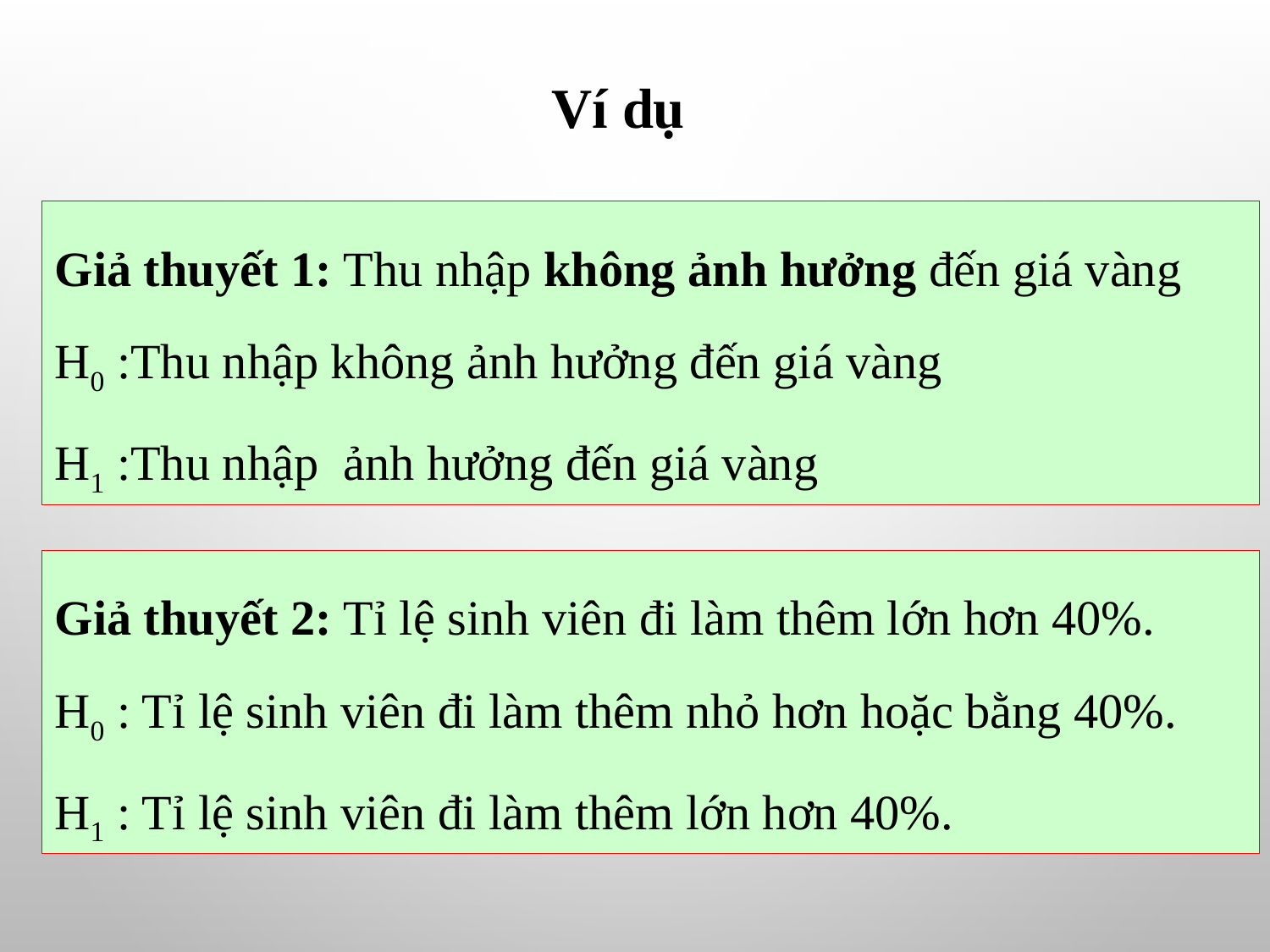

Ví dụ
Giả thuyết 1: Thu nhập không ảnh hưởng đến giá vàng
H0 :Thu nhập không ảnh hưởng đến giá vàng
H1 :Thu nhập  ảnh hưởng đến giá vàng
Giả thuyết 2: Tỉ lệ sinh viên đi làm thêm lớn hơn 40%.
H0 : Tỉ lệ sinh viên đi làm thêm nhỏ hơn hoặc bằng 40%.
H1 : Tỉ lệ sinh viên đi làm thêm lớn hơn 40%.